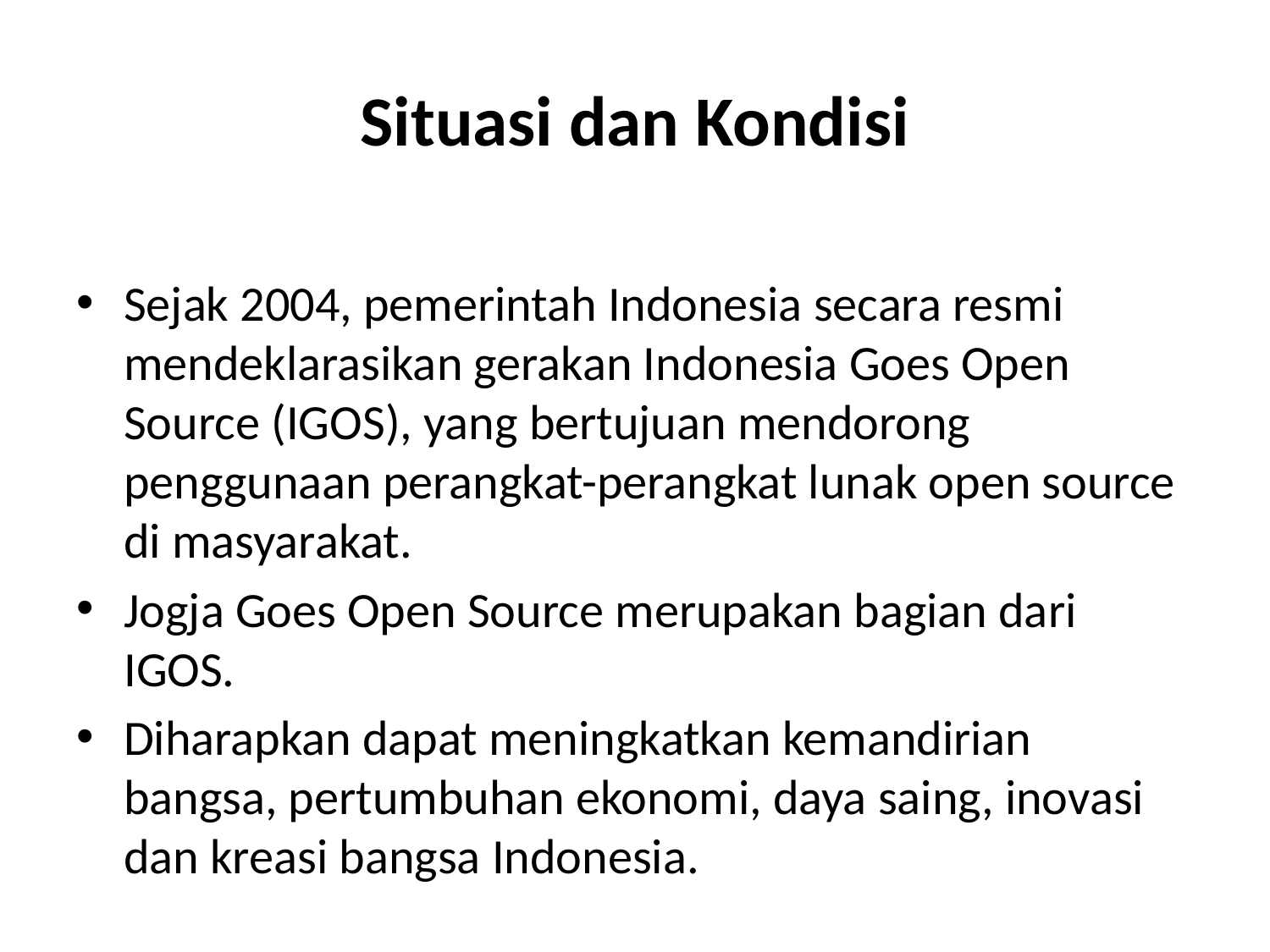

# Situasi dan Kondisi
Sejak 2004, pemerintah Indonesia secara resmi mendeklarasikan gerakan Indonesia Goes Open Source (IGOS), yang bertujuan mendorong penggunaan perangkat-perangkat lunak open source di masyarakat.
Jogja Goes Open Source merupakan bagian dari IGOS.
Diharapkan dapat meningkatkan kemandirian bangsa, pertumbuhan ekonomi, daya saing, inovasi dan kreasi bangsa Indonesia.